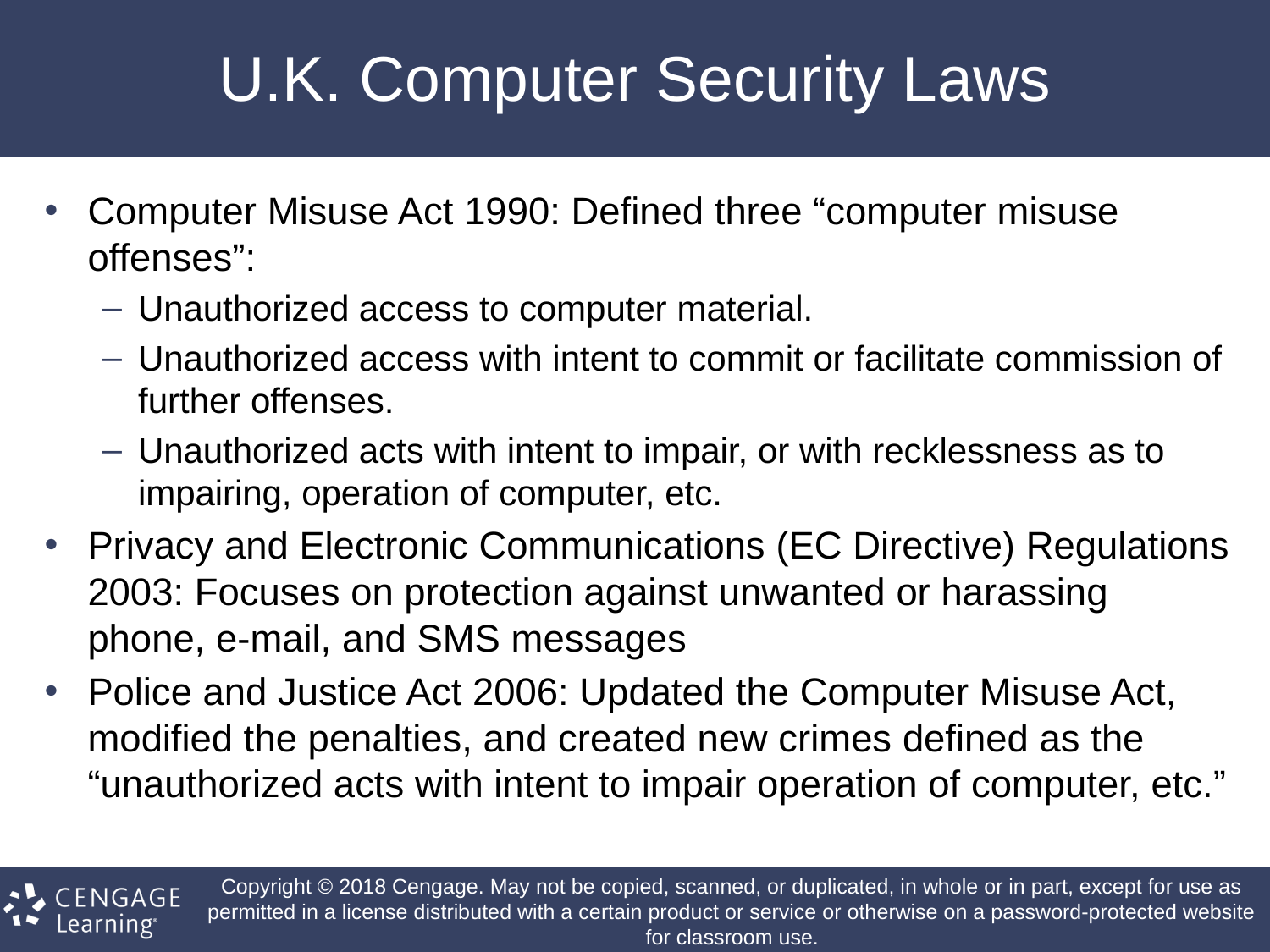

# U.K. Computer Security Laws
Computer Misuse Act 1990: Defined three “computer misuse offenses”:
Unauthorized access to computer material.
Unauthorized access with intent to commit or facilitate commission of further offenses.
Unauthorized acts with intent to impair, or with recklessness as to impairing, operation of computer, etc.
Privacy and Electronic Communications (EC Directive) Regulations 2003: Focuses on protection against unwanted or harassing phone, e-mail, and SMS messages
Police and Justice Act 2006: Updated the Computer Misuse Act, modified the penalties, and created new crimes defined as the “unauthorized acts with intent to impair operation of computer, etc.”